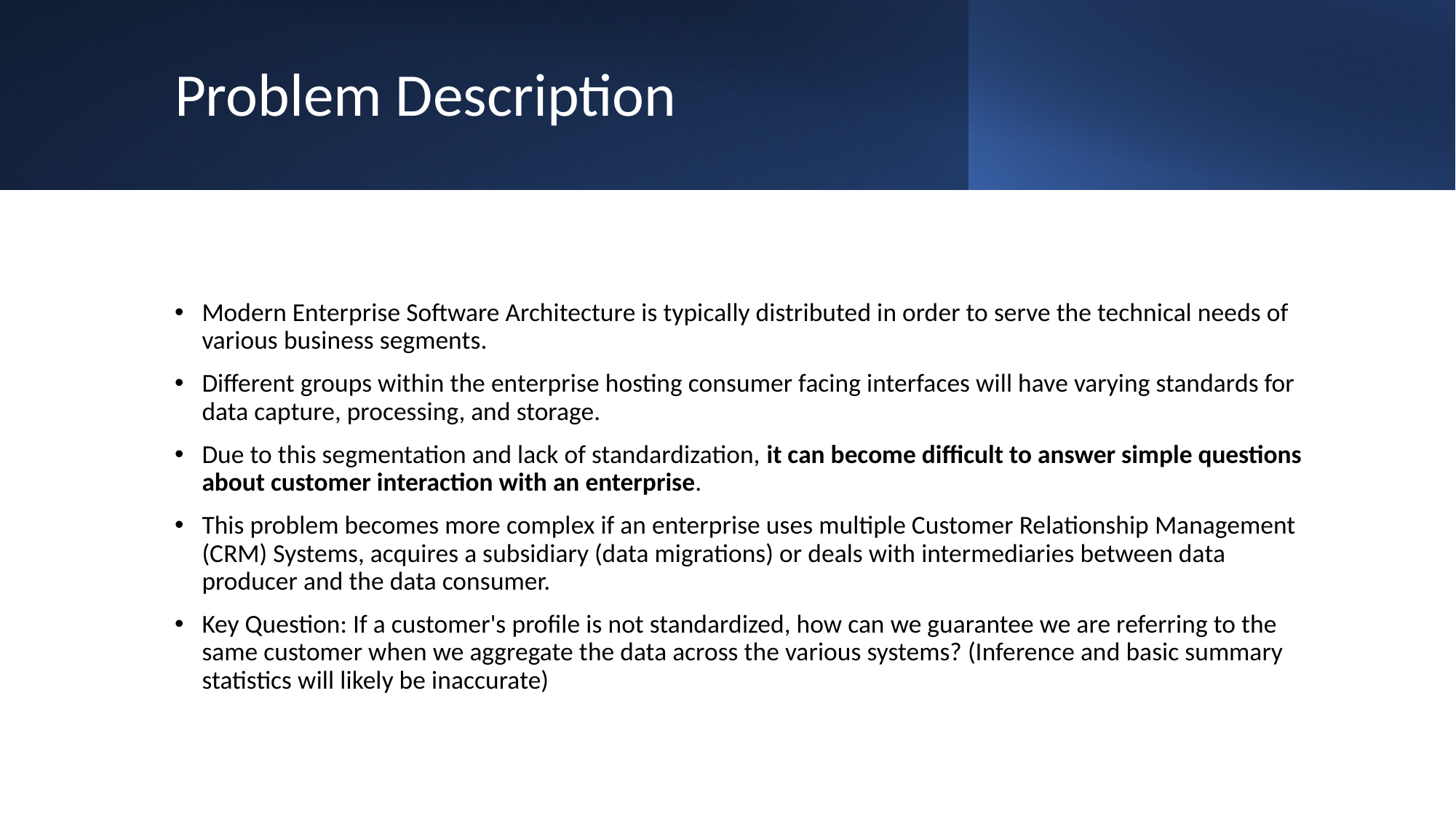

# Problem Description
Modern Enterprise Software Architecture is typically distributed in order to serve the technical needs of various business segments.
Different groups within the enterprise hosting consumer facing interfaces will have varying standards for data capture, processing, and storage.
Due to this segmentation and lack of standardization, it can become difficult to answer simple questions about customer interaction with an enterprise.
This problem becomes more complex if an enterprise uses multiple Customer Relationship Management (CRM) Systems, acquires a subsidiary (data migrations) or deals with intermediaries between data producer and the data consumer.
Key Question: If a customer's profile is not standardized, how can we guarantee we are referring to the same customer when we aggregate the data across the various systems? (Inference and basic summary statistics will likely be inaccurate)